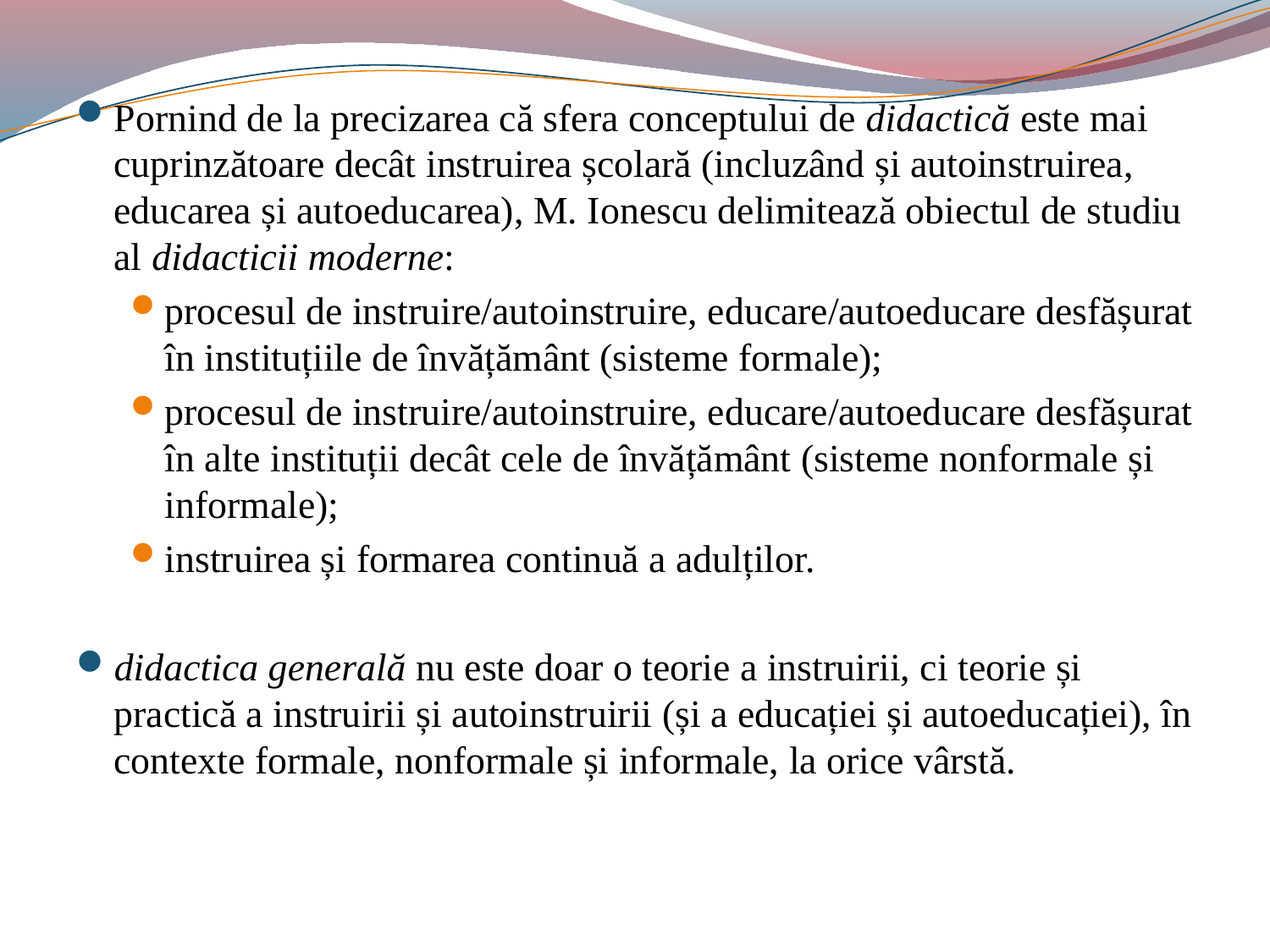

#
Pornind de la precizarea că sfera conceptului de didactică este mai cuprinzătoare decât instruirea școlară (incluzând și autoinstruirea, educarea și autoeducarea), M. Ionescu delimitează obiectul de studiu al didacticii moderne:
procesul de instruire/autoinstruire, educare/autoeducare desfășurat în instituțiile de învățământ (sisteme formale);
procesul de instruire/autoinstruire, educare/autoeducare desfășurat în alte instituții decât cele de învățământ (sisteme nonformale și informale);
instruirea și formarea continuă a adulților.

didactica generală nu este doar o teorie a instruirii, ci teorie și practică a instruirii și autoinstruirii (și a educației și autoeducației), în contexte formale, nonformale și informale, la orice vârstă.